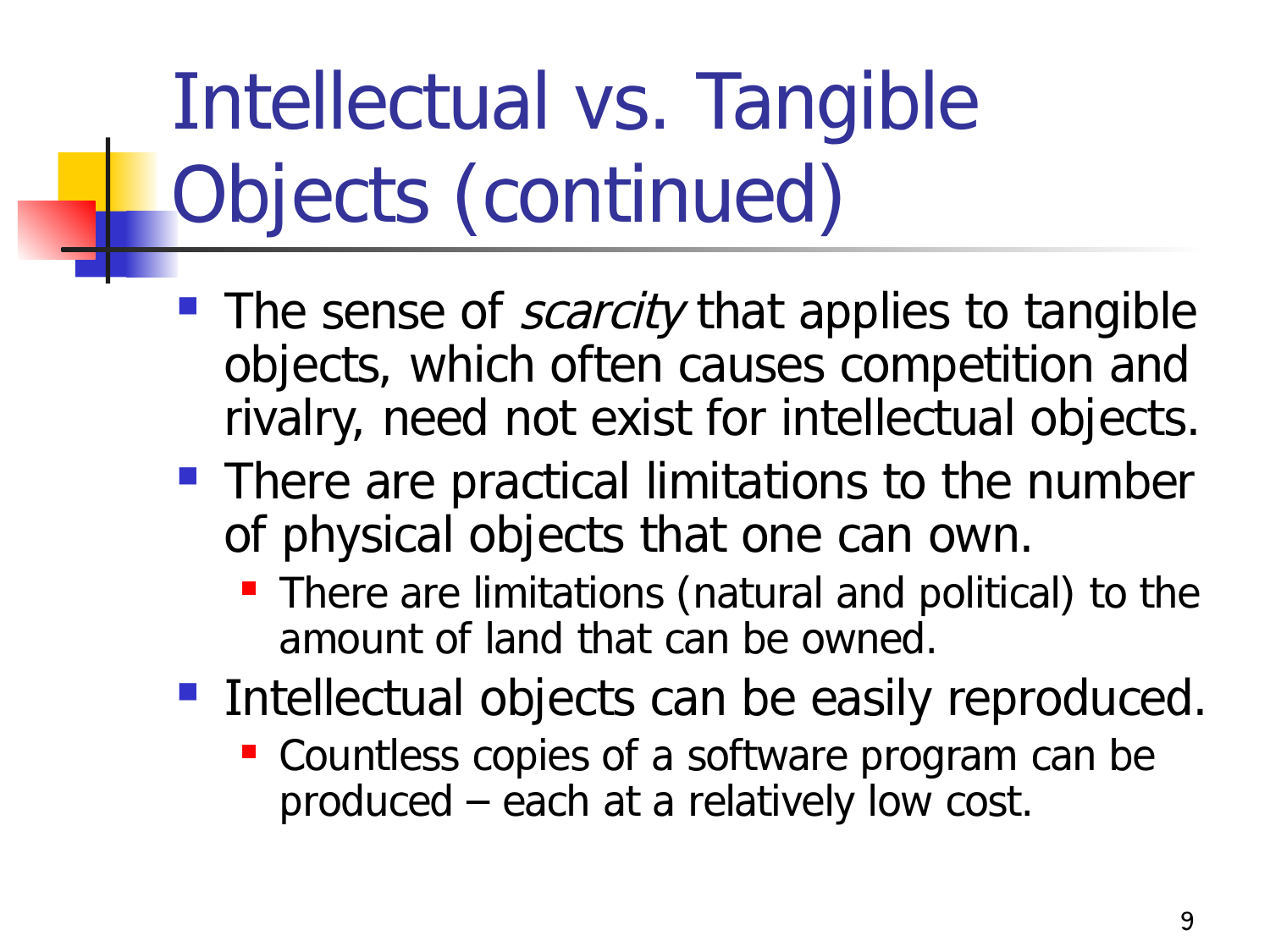

# Intellectual vs. Tangible Objects (continued)
The sense of scarcity that applies to tangible objects, which often causes competition and rivalry, need not exist for intellectual objects.
There are practical limitations to the number of physical objects that one can own.
There are limitations (natural and political) to the amount of land that can be owned.
Intellectual objects can be easily reproduced.
Countless copies of a software program can be produced – each at a relatively low cost.
9